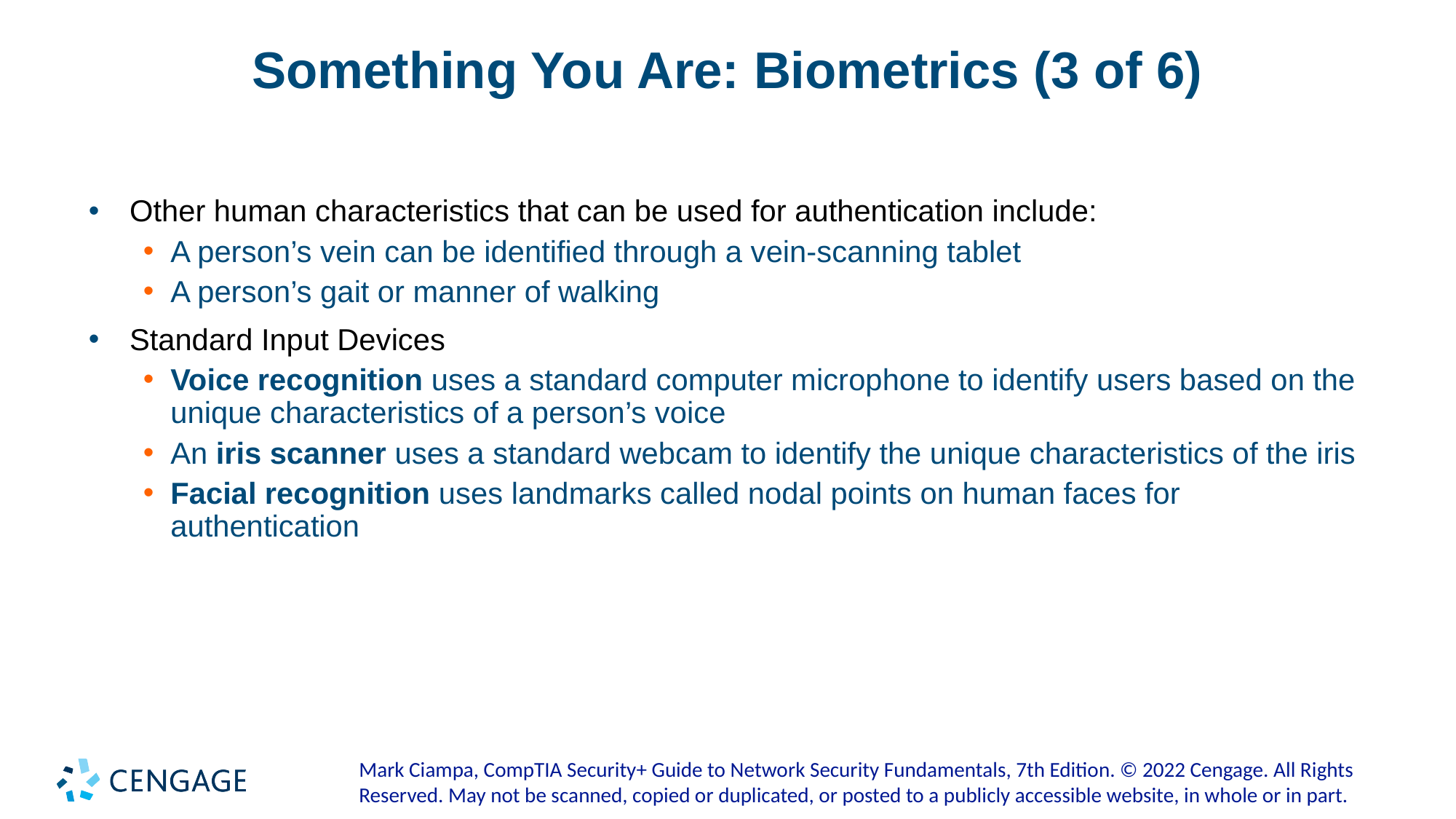

# Something You Are: Biometrics (3 of 6)
Other human characteristics that can be used for authentication include:
A person’s vein can be identified through a vein-scanning tablet
A person’s gait or manner of walking
Standard Input Devices
Voice recognition uses a standard computer microphone to identify users based on the unique characteristics of a person’s voice
An iris scanner uses a standard webcam to identify the unique characteristics of the iris
Facial recognition uses landmarks called nodal points on human faces for authentication